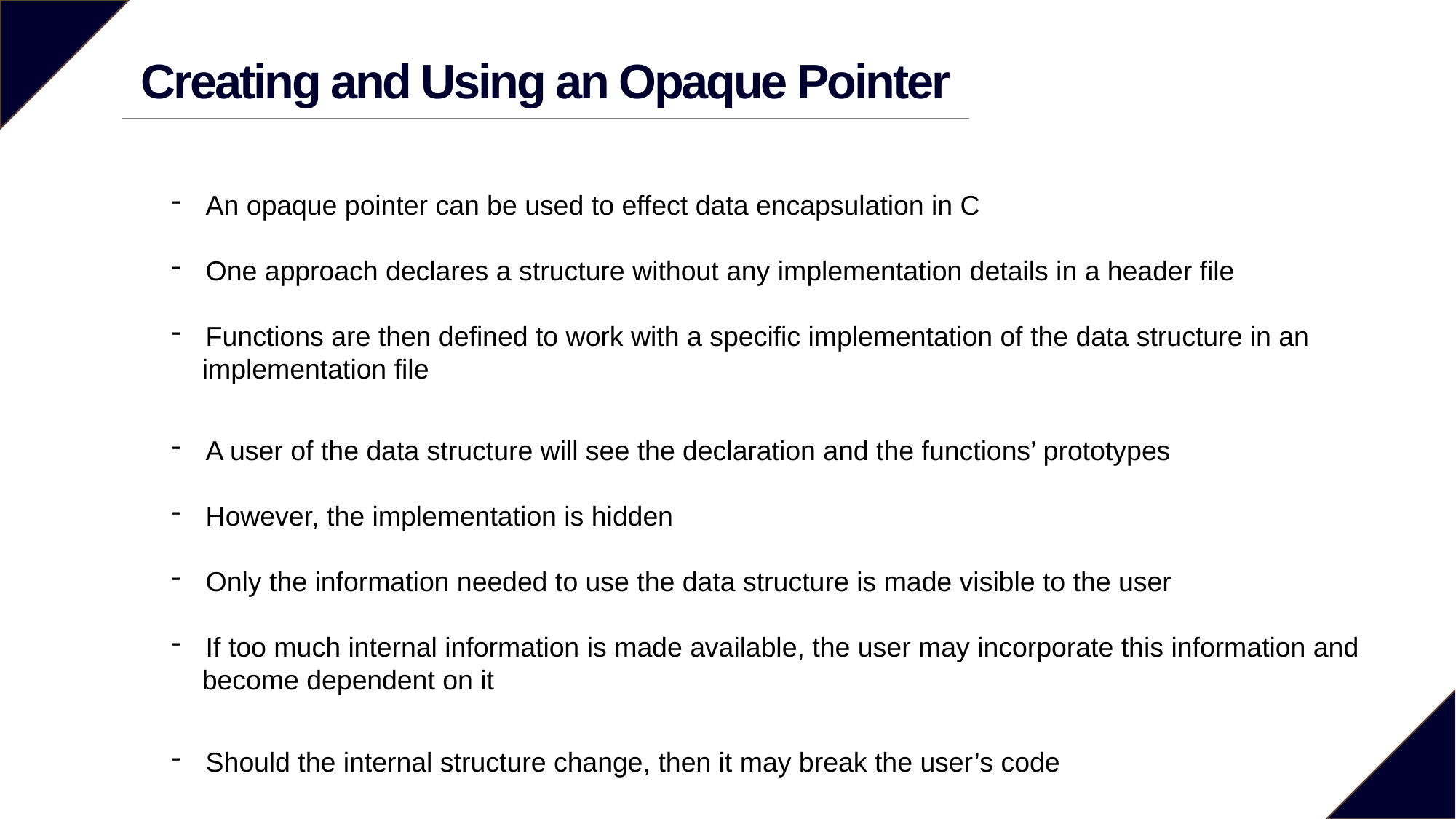

Creating and Using an Opaque Pointer
An opaque pointer can be used to effect data encapsulation in C
One approach declares a structure without any implementation details in a header file
Functions are then defined to work with a specific implementation of the data structure in an
    implementation file
A user of the data structure will see the declaration and the functions’ prototypes
However, the implementation is hidden
Only the information needed to use the data structure is made visible to the user
If too much internal information is made available, the user may incorporate this information and
    become dependent on it
Should the internal structure change, then it may break the user’s code